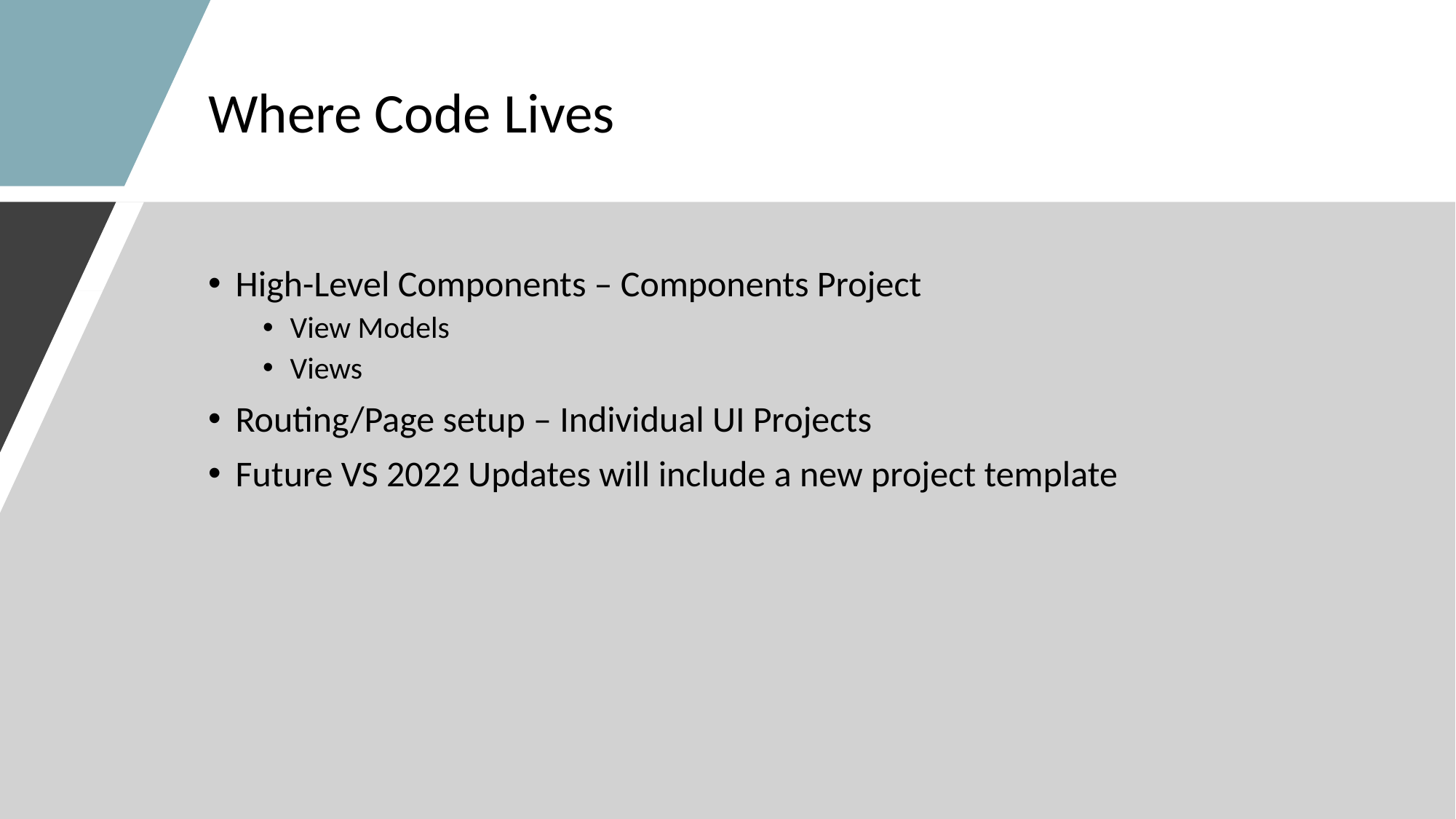

# Where Code Lives

High-Level Components – Components Project
View Models
Views
Routing/Page setup – Individual UI Projects
Future VS 2022 Updates will include a new project template